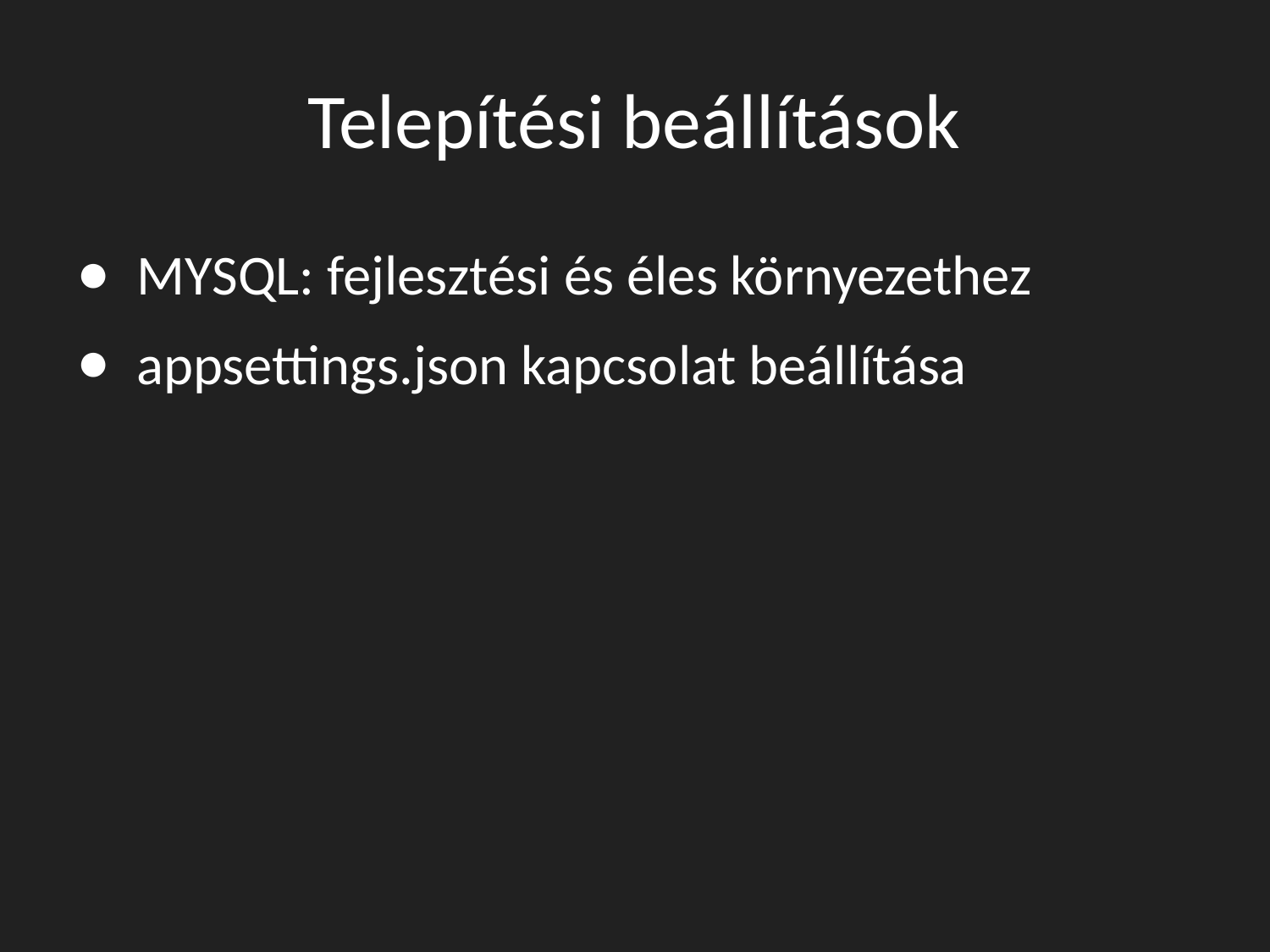

# Telepítési beállítások
 MYSQL: fejlesztési és éles környezethez
 appsettings.json kapcsolat beállítása